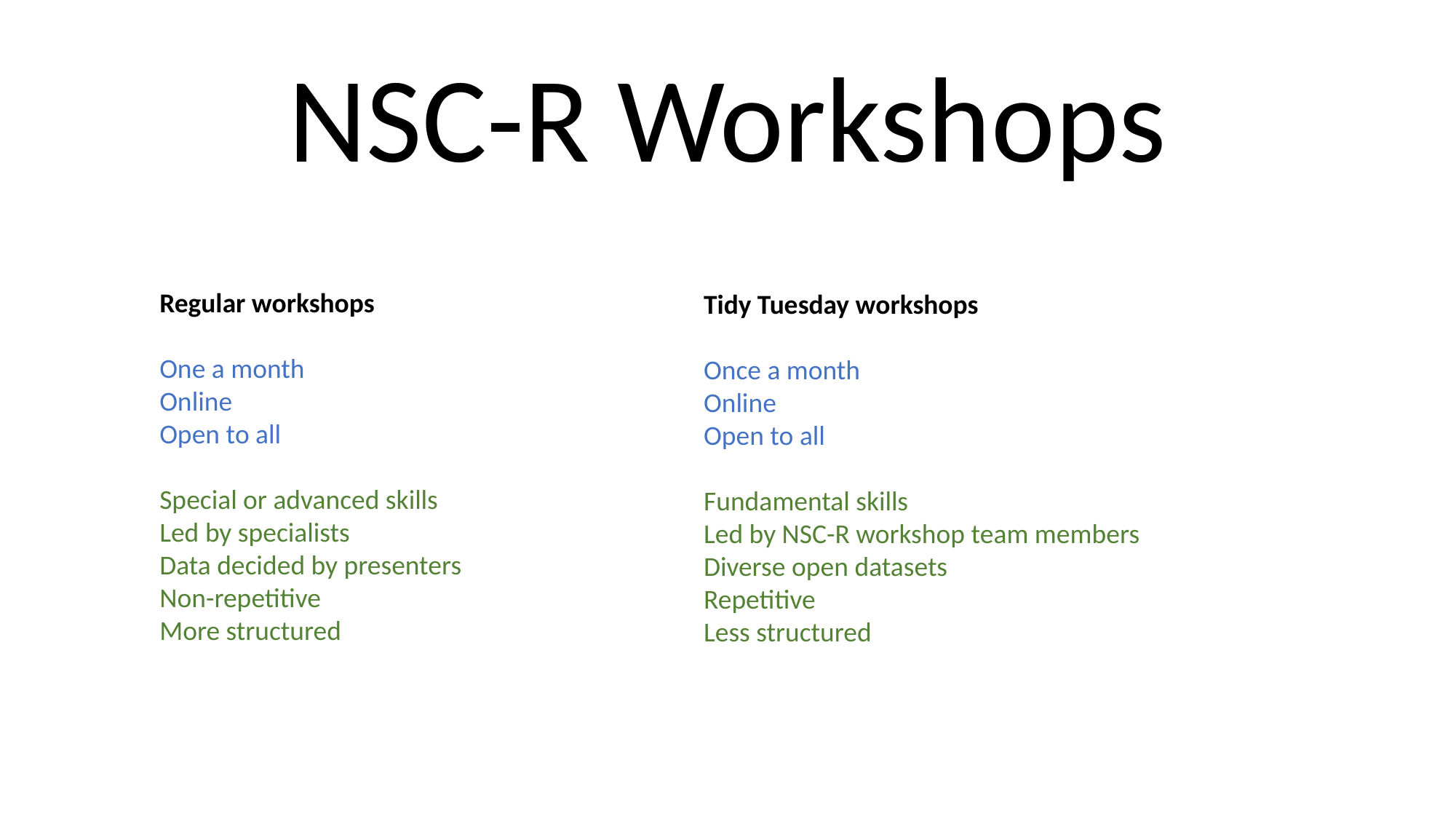

# NSC-R Workshops
Regular workshops

One a month
Online
Open to all

Special or advanced skills
Led by specialists
Data decided by presenters
Non-repetitive
More structured
Tidy Tuesday workshops

Once a month
Online
Open to all

Fundamental skills
Led by NSC-R workshop team members
Diverse open datasets
Repetitive
Less structured